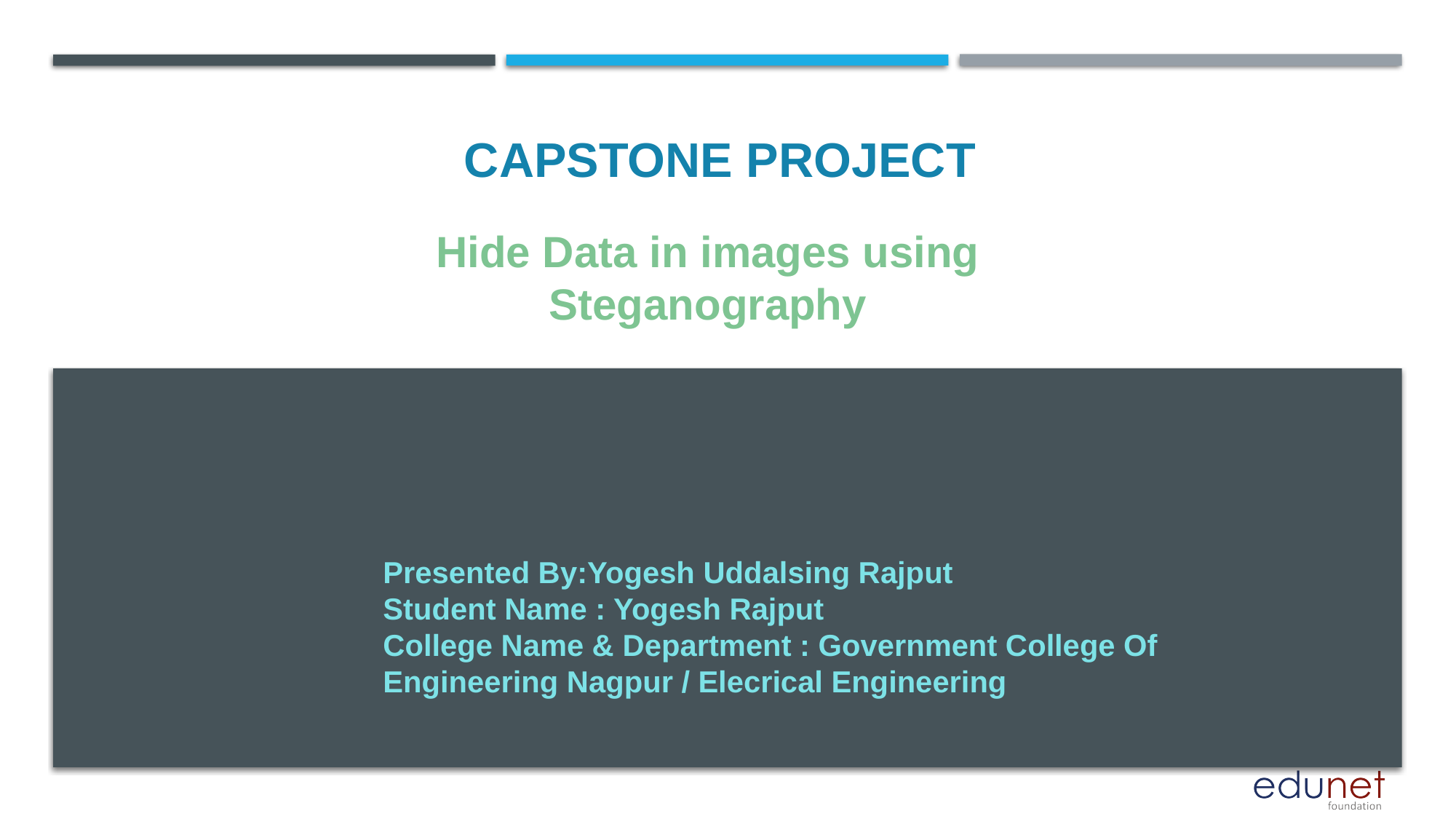

CAPSTONE PROJECT
# Hide Data in images using Steganography
Presented By:Yogesh Uddalsing Rajput
Student Name : Yogesh Rajput
College Name & Department : Government College Of Engineering Nagpur / Elecrical Engineering